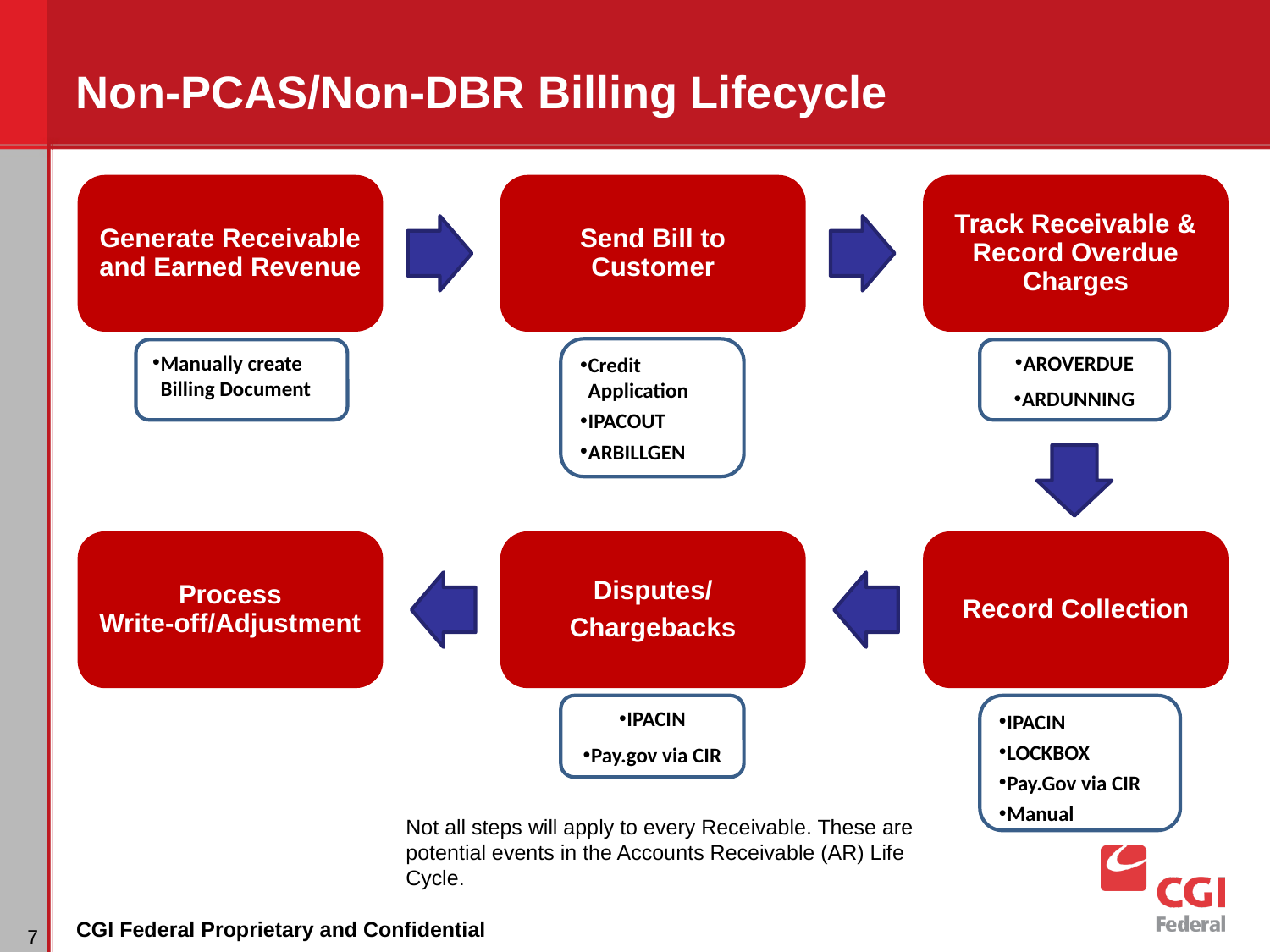

# Non-PCAS/Non-DBR Billing Lifecycle

Generate Receivable and Earned Revenue
Send Bill to Customer
Track Receivable & Record Overdue Charges

Process Write-off/Adjustment
Disputes/
Chargebacks
Record Collection

Credit Application
IPACOUT
ARBILLGEN
Manually create Billing Document
AROVERDUE
ARDUNNING

IPACIN
LOCKBOX
Pay.Gov via CIR
Manual

IPACIN
Pay.gov via CIR
Not all steps will apply to every Receivable. These are potential events in the Accounts Receivable (AR) Life Cycle.

CGI Federal Proprietary and Confidential
7